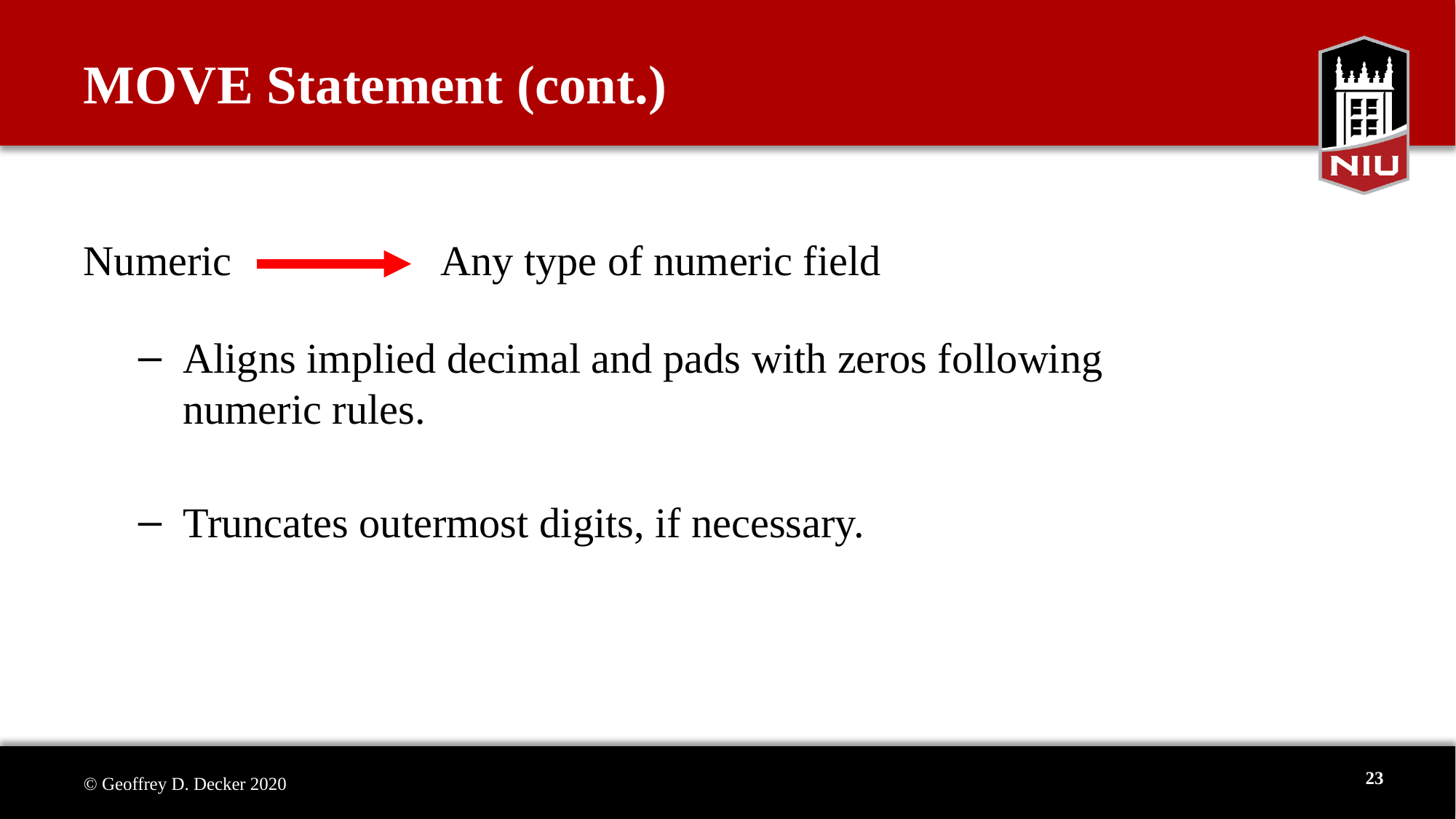

# MOVE Statement (cont.)
Numeric                    Any type of numeric field

 Aligns implied decimal and pads with zeros following
 numeric rules.

 Truncates outermost digits, if necessary.
23
© Geoffrey D. Decker 2020